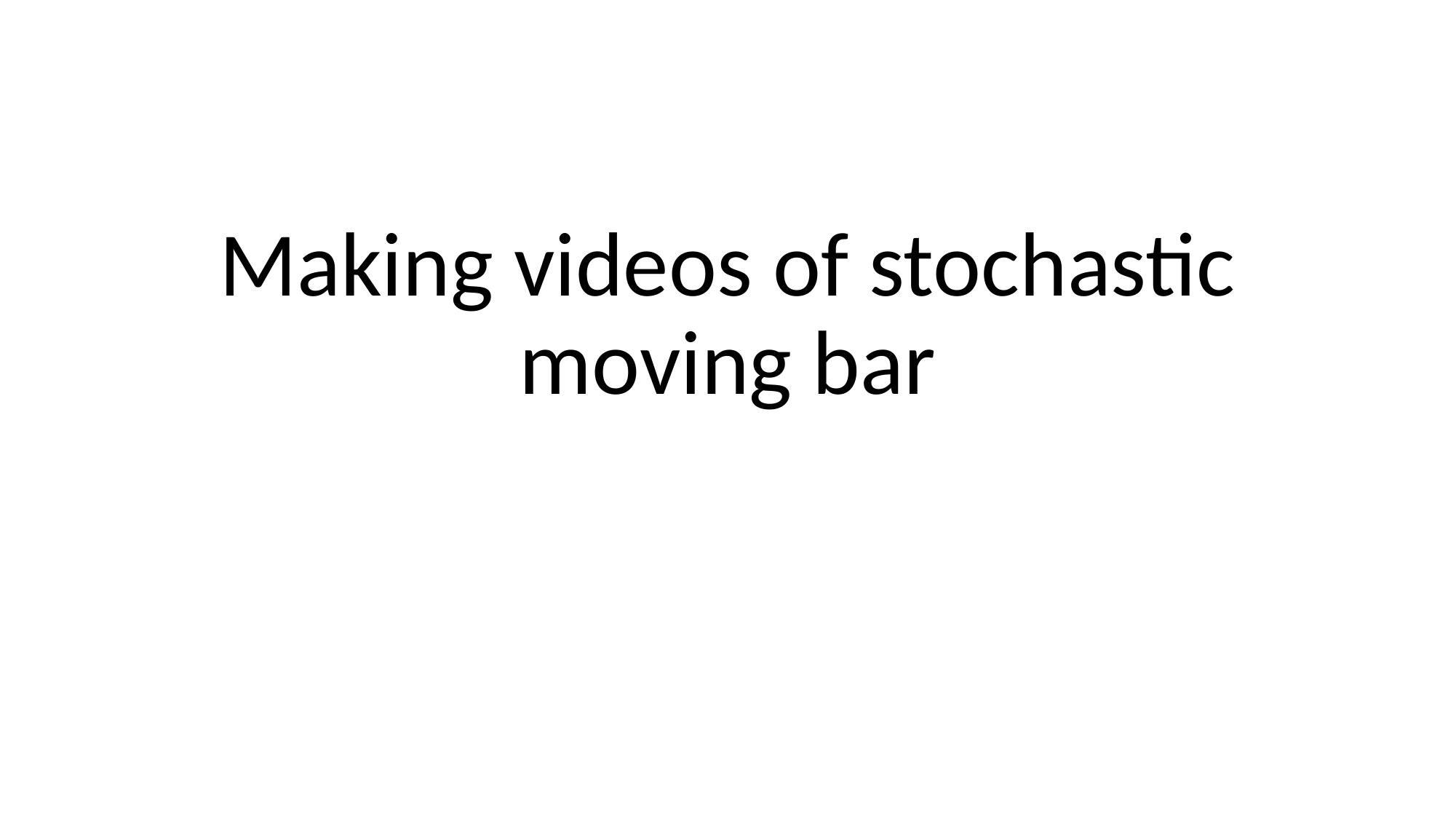

# Making videos of stochastic moving bar